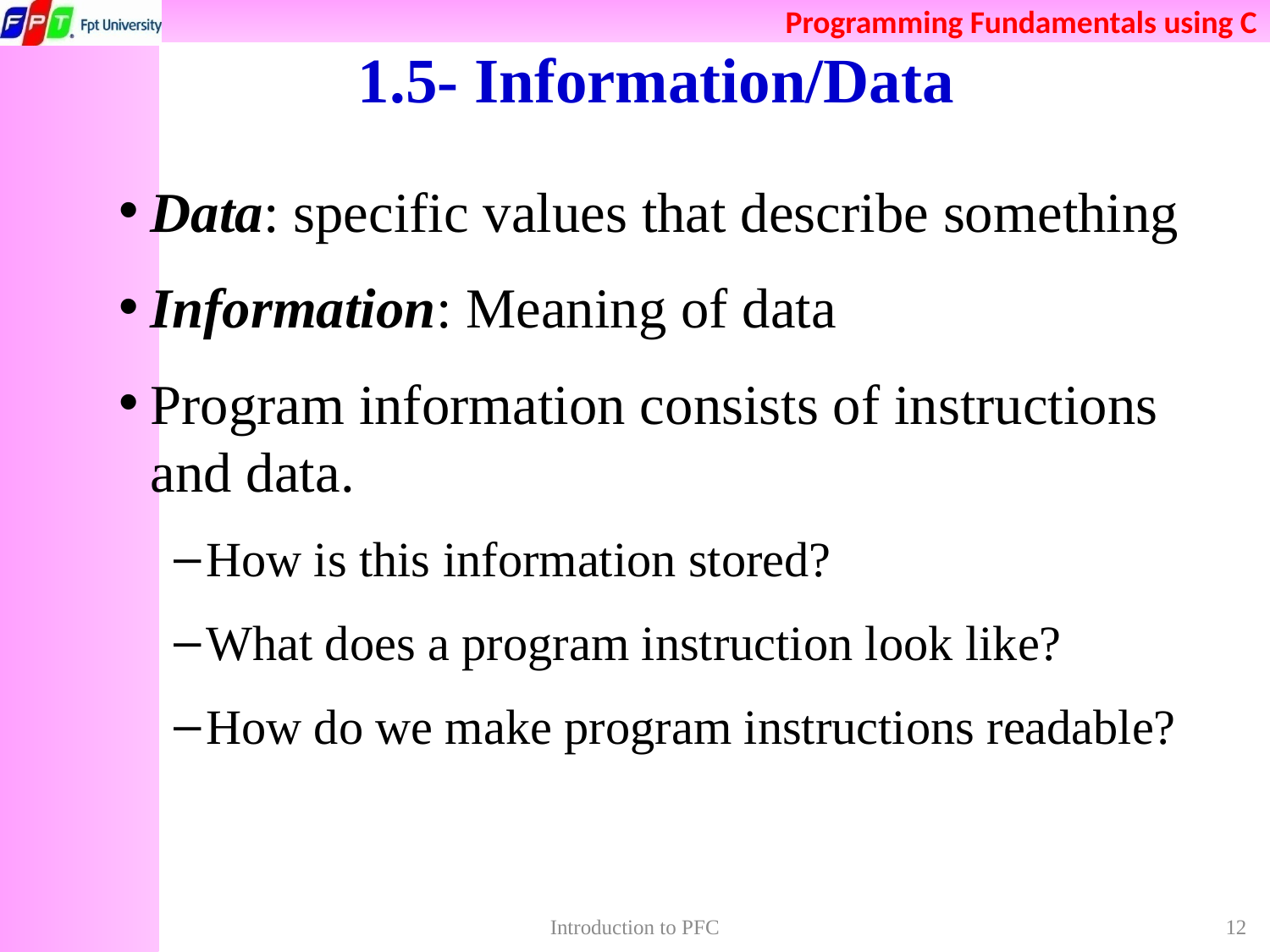

# 1.5- Information/Data
Data: specific values that describe something
Information: Meaning of data
Program information consists of instructions and data.
How is this information stored?
What does a program instruction look like?
How do we make program instructions readable?
Introduction to PFC
12